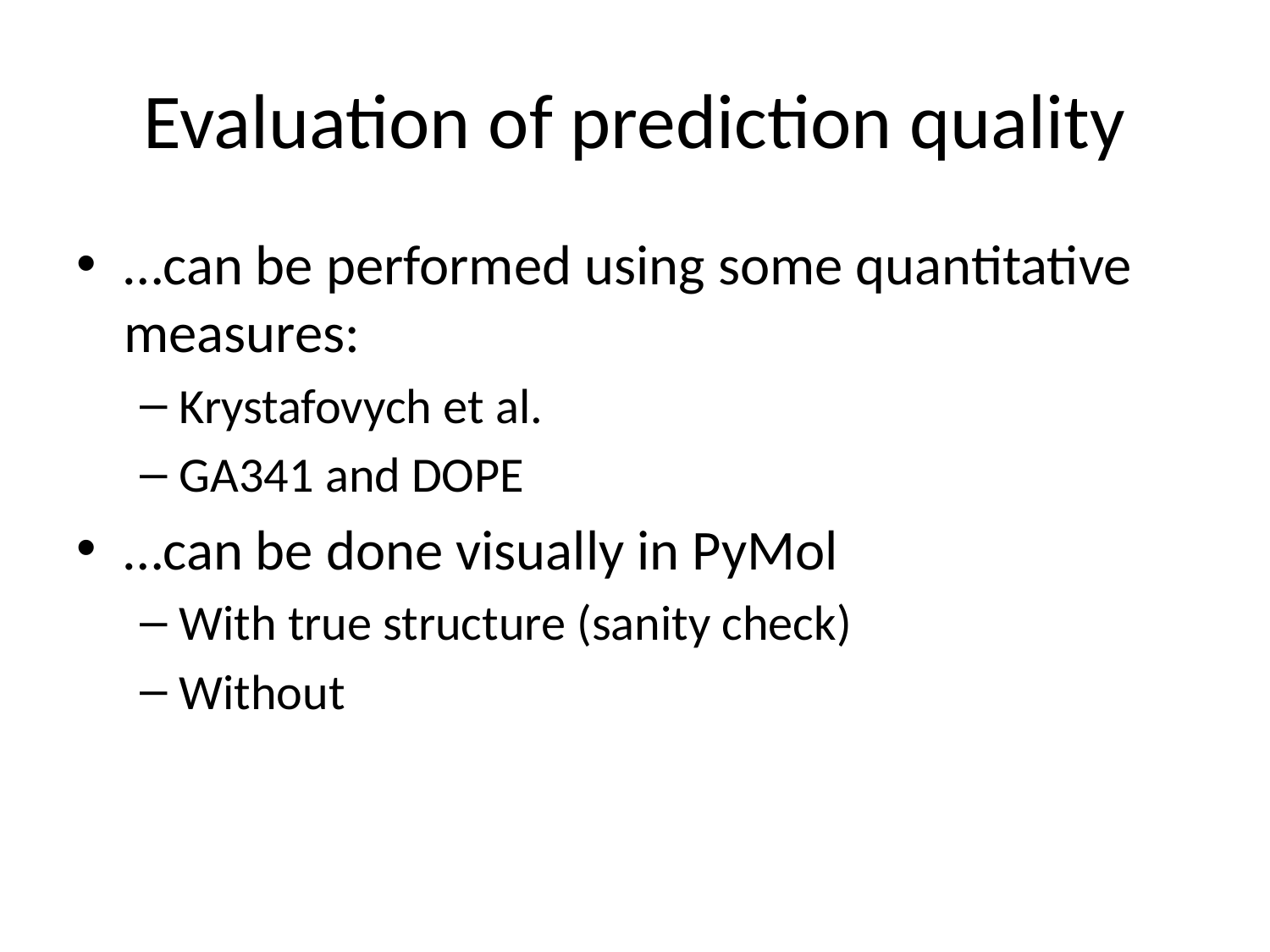

# Evaluation of prediction quality
…can be performed using some quantitative measures:
Krystafovych et al.
GA341 and DOPE
…can be done visually in PyMol
With true structure (sanity check)
Without